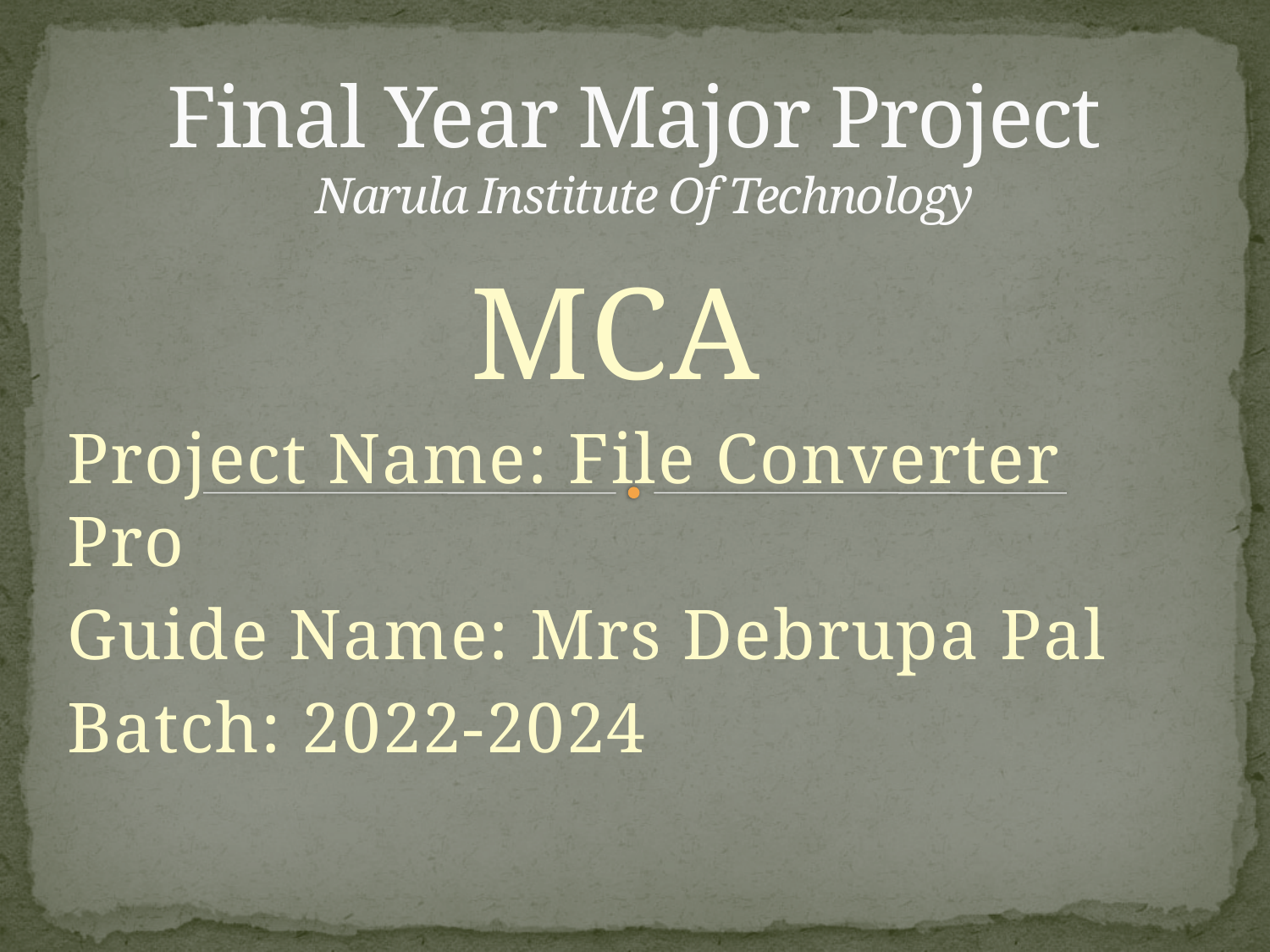

# Final Year Major Project Narula Institute Of Technology
MCA
Project Name: File Converter Pro
Guide Name: Mrs Debrupa Pal
Batch: 2022-2024